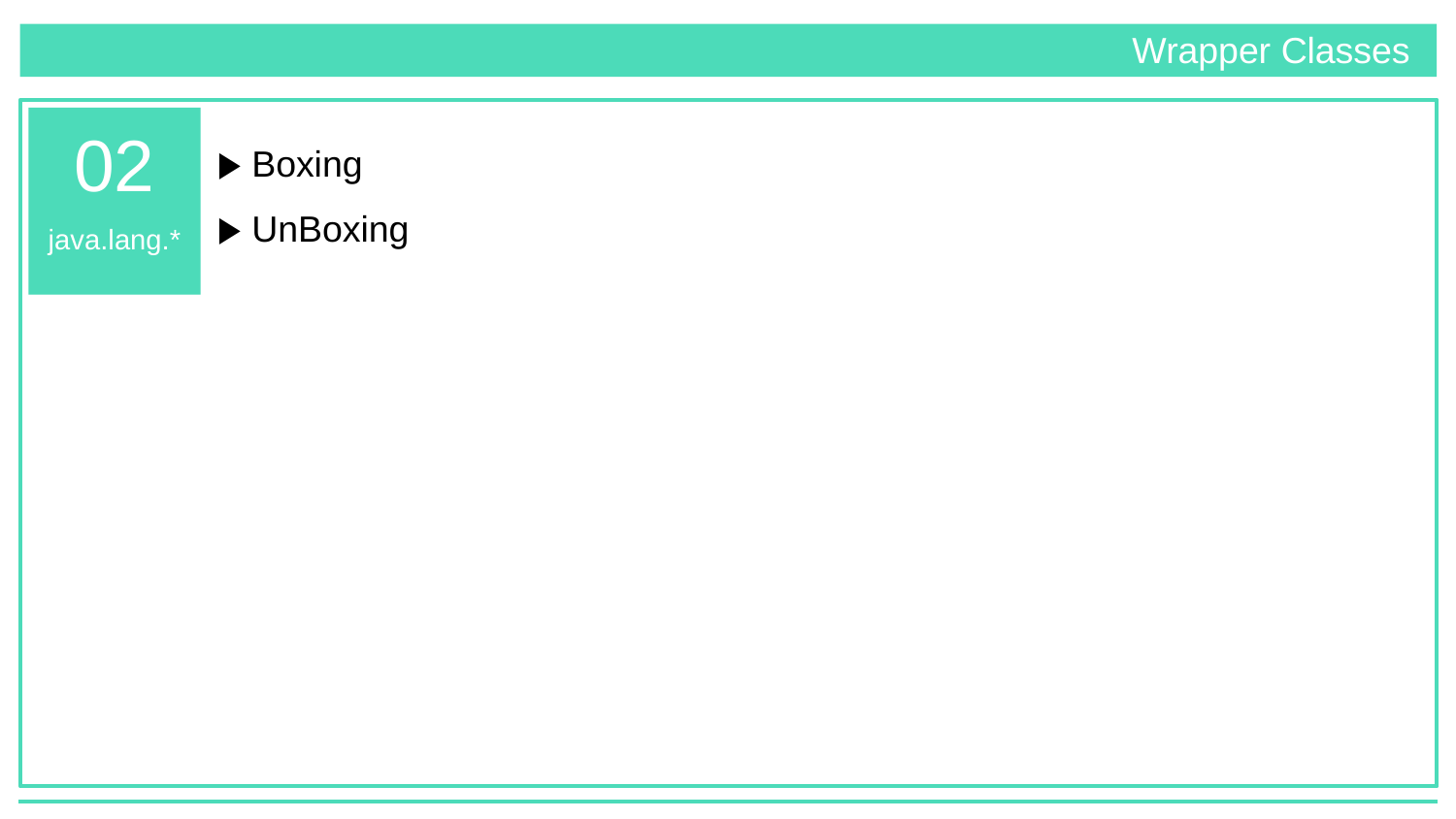

Wrapper Classes

02
▶ Boxing
▶ UnBoxing
java.lang.*